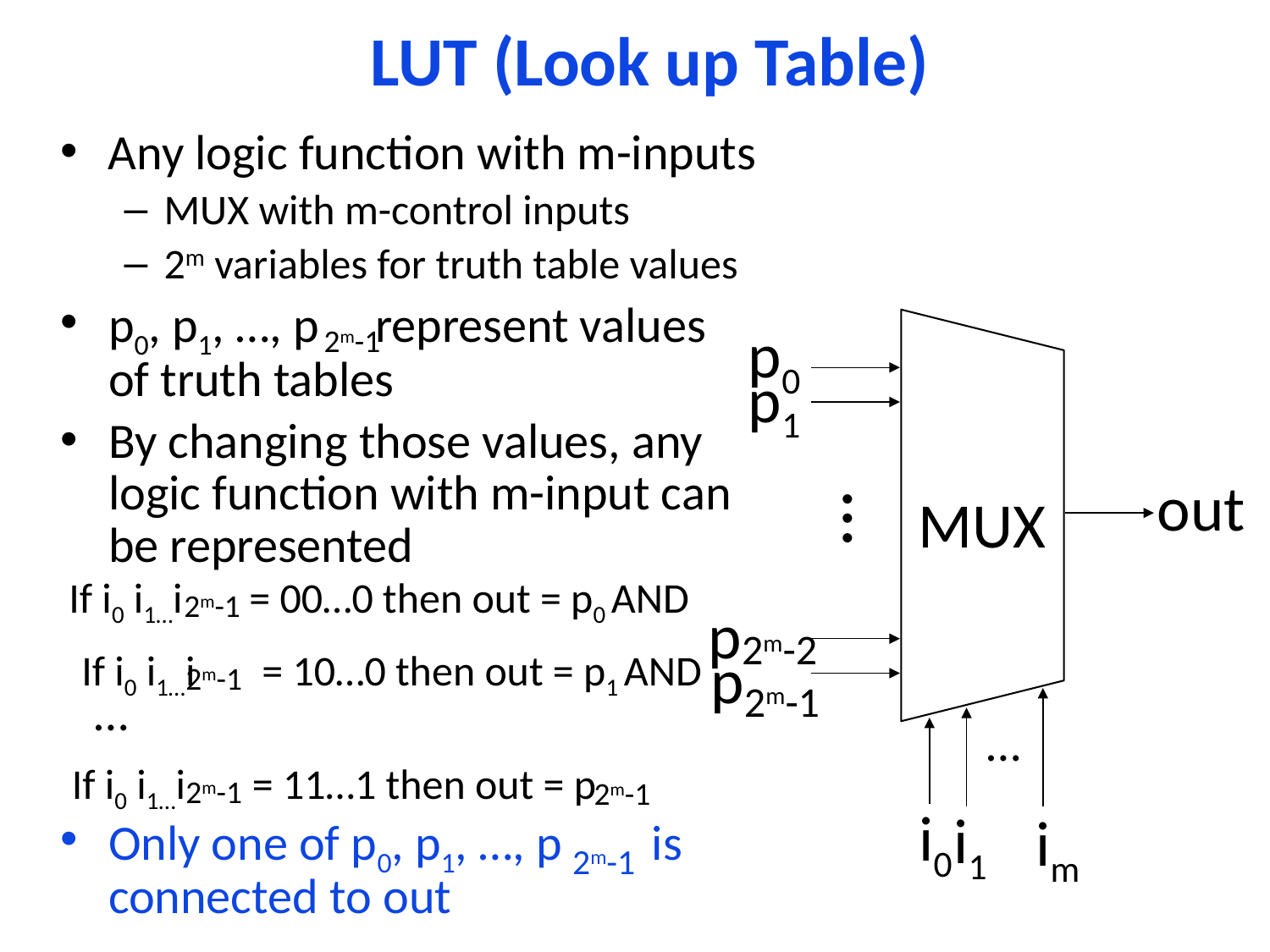

# LUT (Look up Table)
Any logic function with m-inputs
MUX with m-control inputs
2m variables for truth table values
p0, p1, …, p     represent values of truth tables
By changing those values, any logic function with m-input can be represented

   …

Only one of p0, p1, …, p        is connected to out
p0
p1

out
…
MUX
p
2m-2
p
2m-1
…
i0
i1
im
2m-1
If i0 i1…i       = 00…0 then out = p0 AND
2m-1
If i0 i1…i       = 10…0 then out = p1 AND
2m-1
If i0 i1…i       = 11…1 then out = p
2m-1
2m-1
2m-1